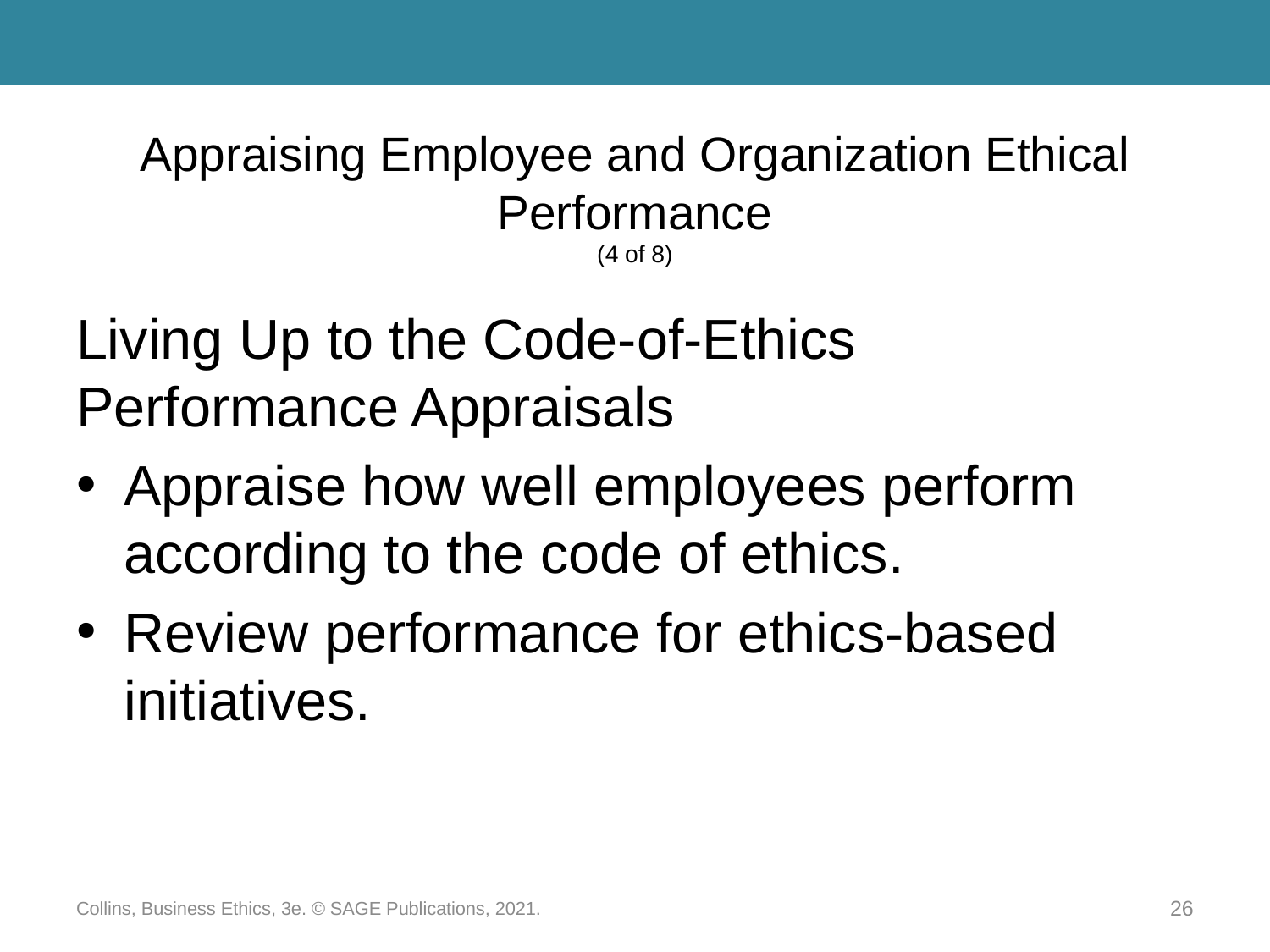

# Appraising Employee and Organization Ethical Performance (4 of 8)
Living Up to the Code-of-Ethics Performance Appraisals
Appraise how well employees perform according to the code of ethics.
Review performance for ethics-based initiatives.
Collins, Business Ethics, 3e. © SAGE Publications, 2021.
26